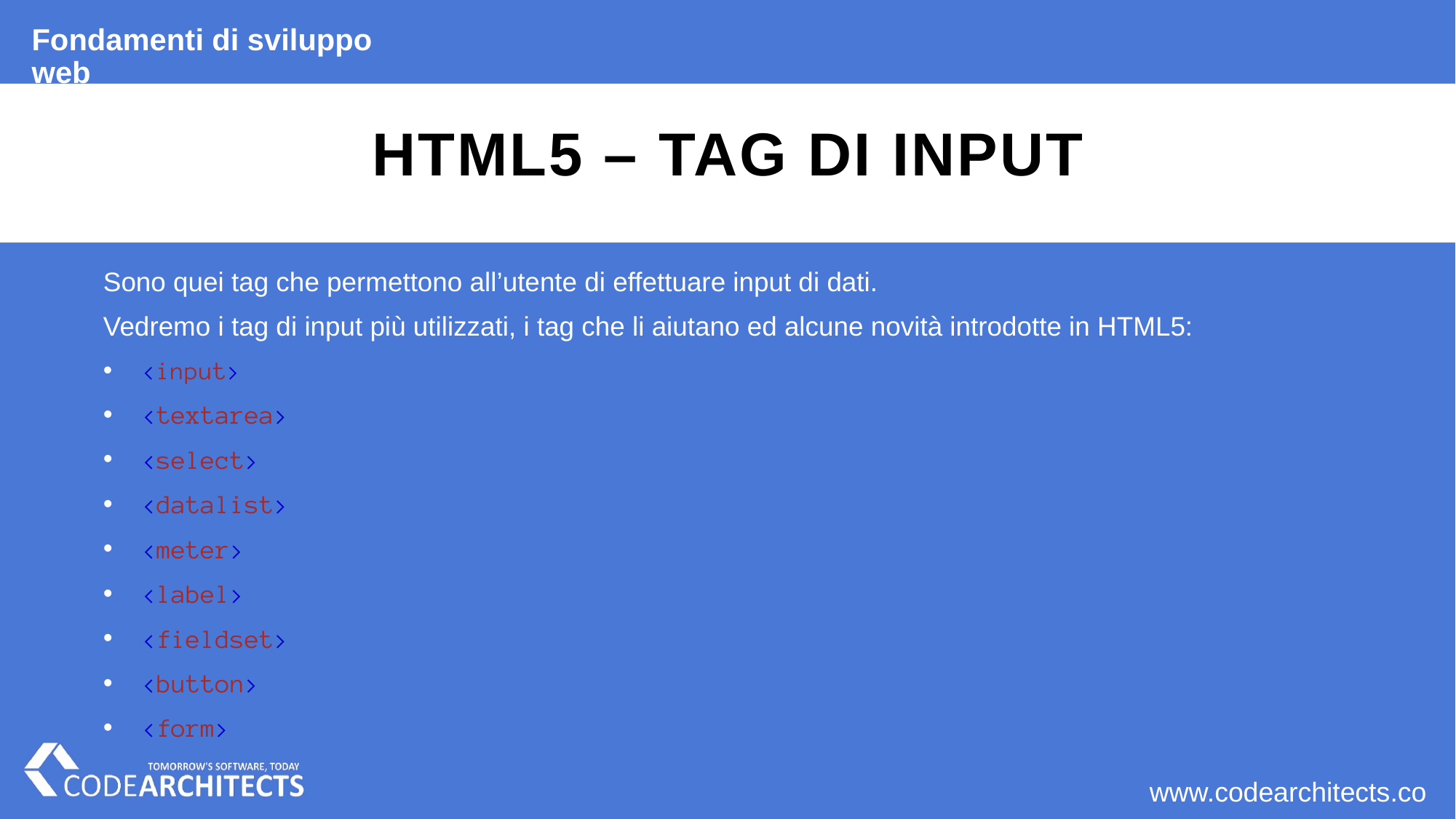

Fondamenti di sviluppo web

# HTML5 – tag di input
Sono quei tag che permettono all’utente di effettuare input di dati.
Vedremo i tag di input più utilizzati, i tag che li aiutano ed alcune novità introdotte in HTML5:
<input>
<textarea>
<select>
<datalist>
<meter>
<label>
<fieldset>
<button>
<form>